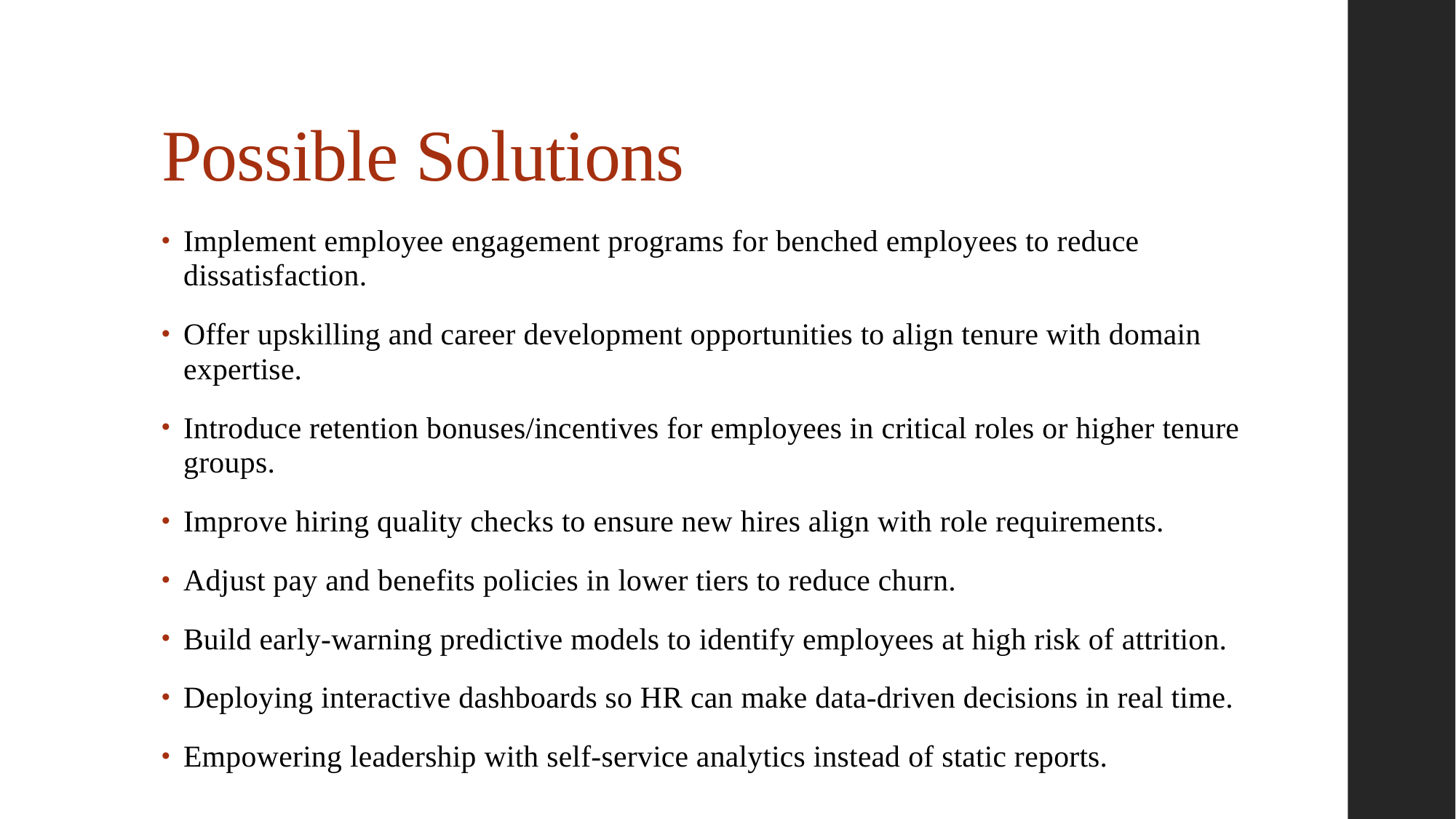

# Possible Solutions
Implement employee engagement programs for benched employees to reduce dissatisfaction.
Offer upskilling and career development opportunities to align tenure with domain expertise.
Introduce retention bonuses/incentives for employees in critical roles or higher tenure groups.
Improve hiring quality checks to ensure new hires align with role requirements.
Adjust pay and benefits policies in lower tiers to reduce churn.
Build early-warning predictive models to identify employees at high risk of attrition.
Deploying interactive dashboards so HR can make data-driven decisions in real time.
Empowering leadership with self-service analytics instead of static reports.